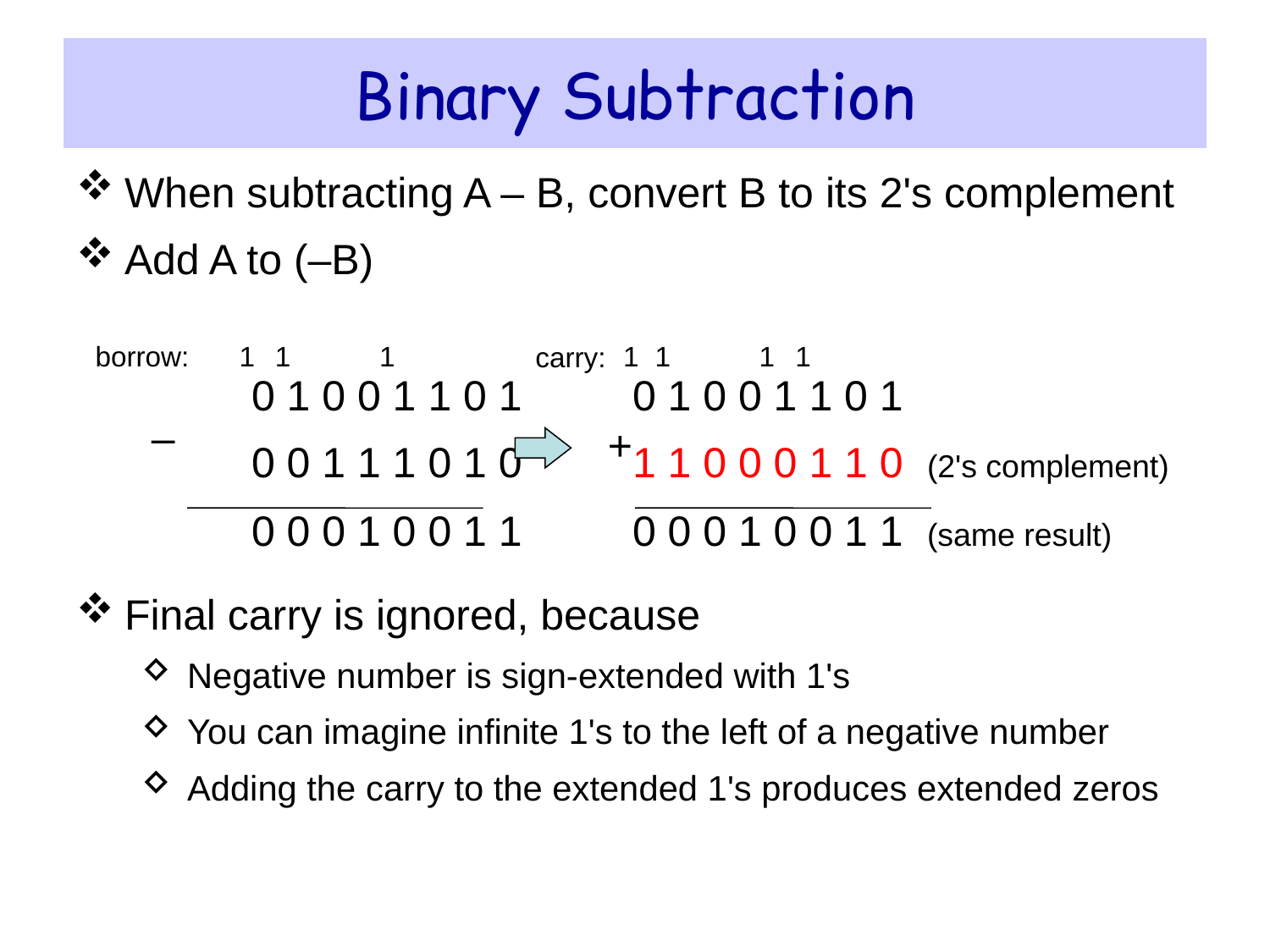

# Binary Subtraction
When subtracting A – B, convert B to its 2's complement
Add A to (–B)

	 	0 1 0 0 1 1 0 1	0 1 0 0 1 1 0 1
	 	0 0 1 1 1 0 1 0	1 1 0 0 0 1 1 0  (2's complement)
		0 0 0 1 0 0 1 1	0 0 0 1 0 0 1 1  (same result)
Final carry is ignored, because
Negative number is sign-extended with 1's
You can imagine infinite 1's to the left of a negative number
Adding the carry to the extended 1's produces extended zeros
borrow:
1
1
1
1
1
1
1
carry:
–
+